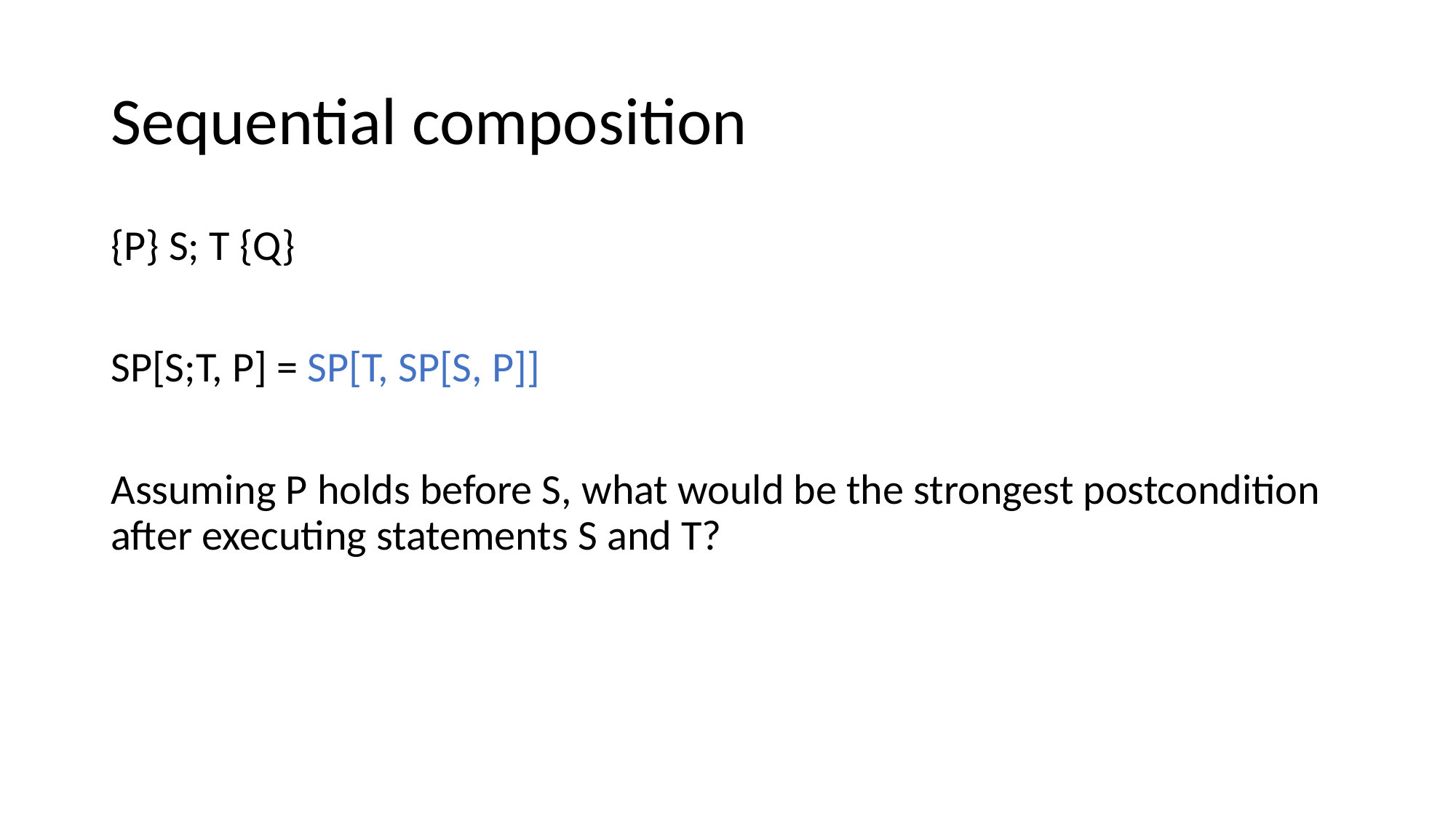

# Sequential composition
{P} S; T {Q}

SP[S;T, P] = SP[T, SP[S, P]]

Assuming P holds before S, what would be the strongest postcondition after executing statements S and T?